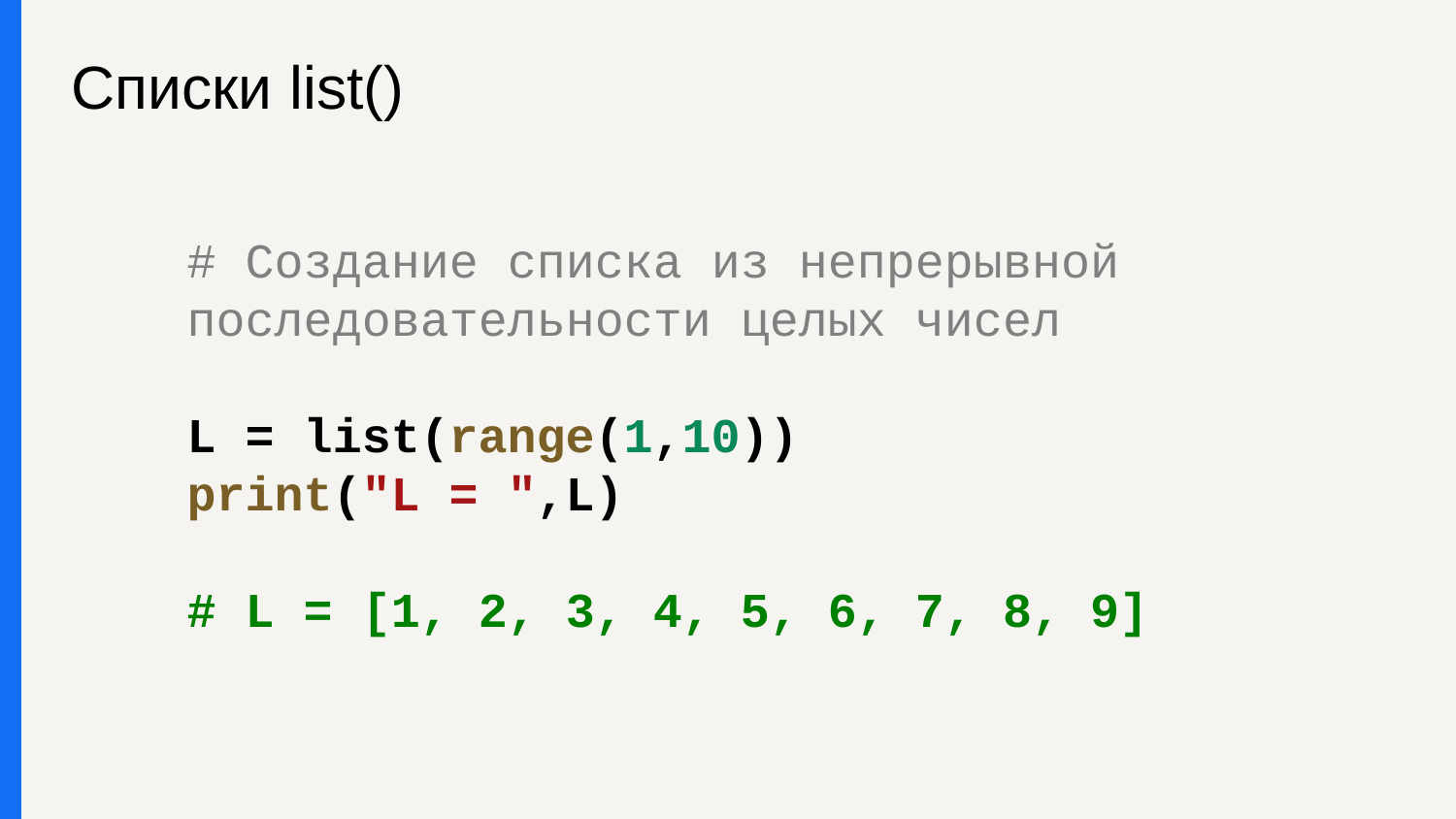

# Списки list()
# Создание списка из непрерывной 
последовательности целых чисел

L = list(range(1,10))
print("L = ",L)

# L = [1, 2, 3, 4, 5, 6, 7, 8, 9]